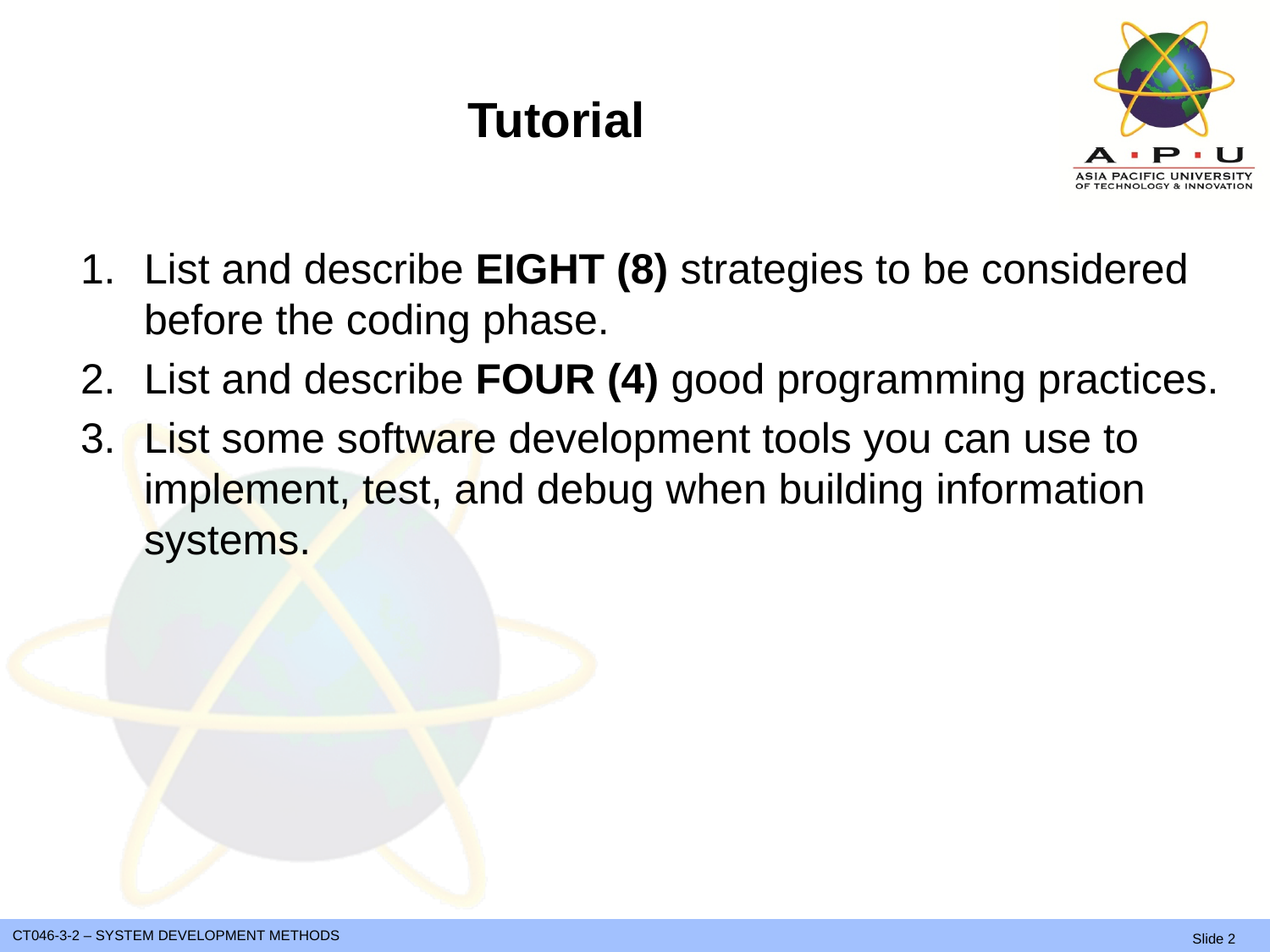

# Tutorial
List and describe EIGHT (8) strategies to be considered before the coding phase.
List and describe FOUR (4) good programming practices.
List some software development tools you can use to implement, test, and debug when building information systems.